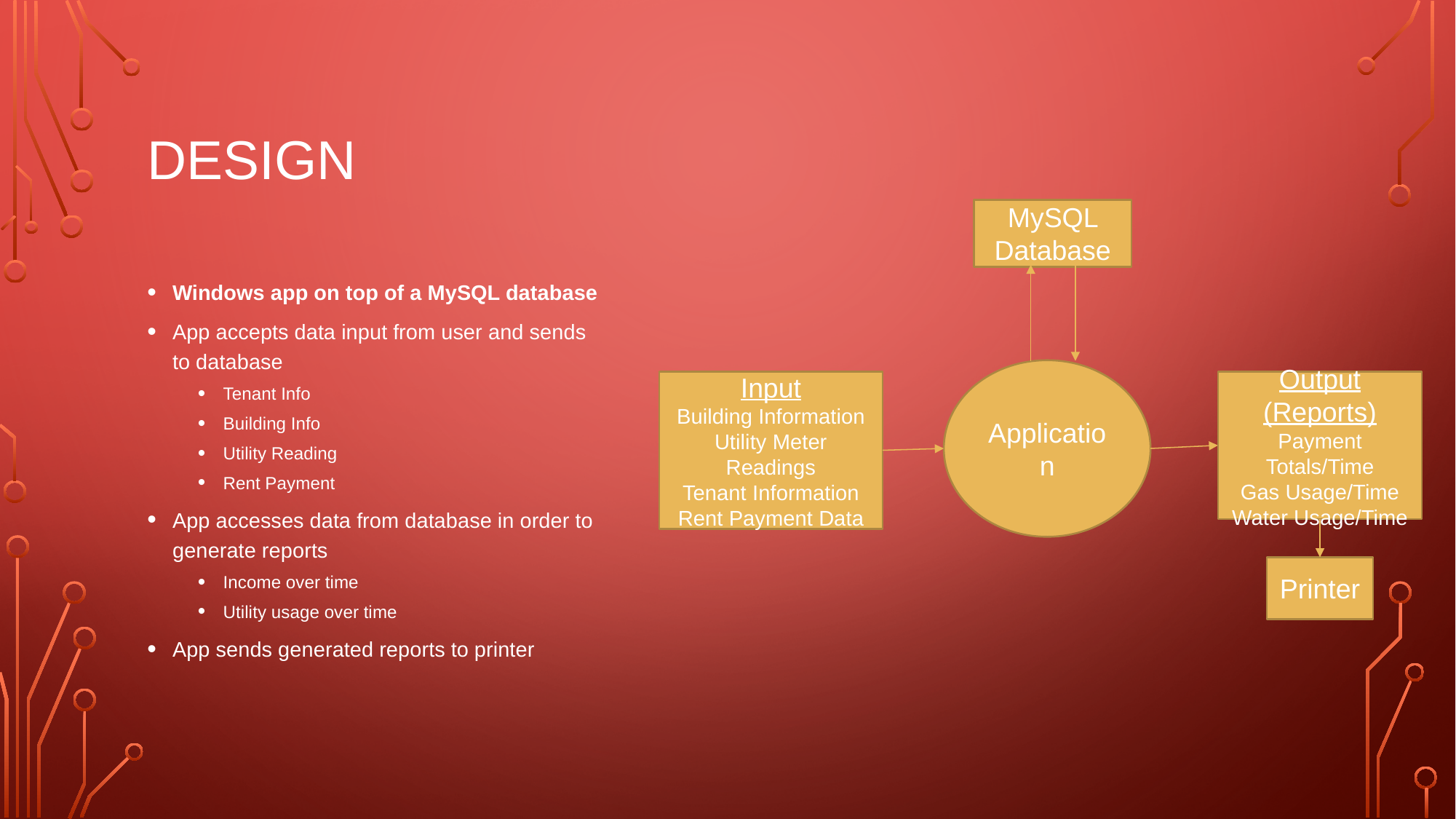

# Design
MySQL Database
Application
Input
Building Information
Utility Meter Readings
Tenant Information
Rent Payment Data
Output (Reports)
Payment Totals/Time
Gas Usage/Time
Water Usage/Time
Printer
Windows app on top of a MySQL database
App accepts data input from user and sends to database
Tenant Info
Building Info
Utility Reading
Rent Payment
App accesses data from database in order to generate reports
Income over time
Utility usage over time
App sends generated reports to printer